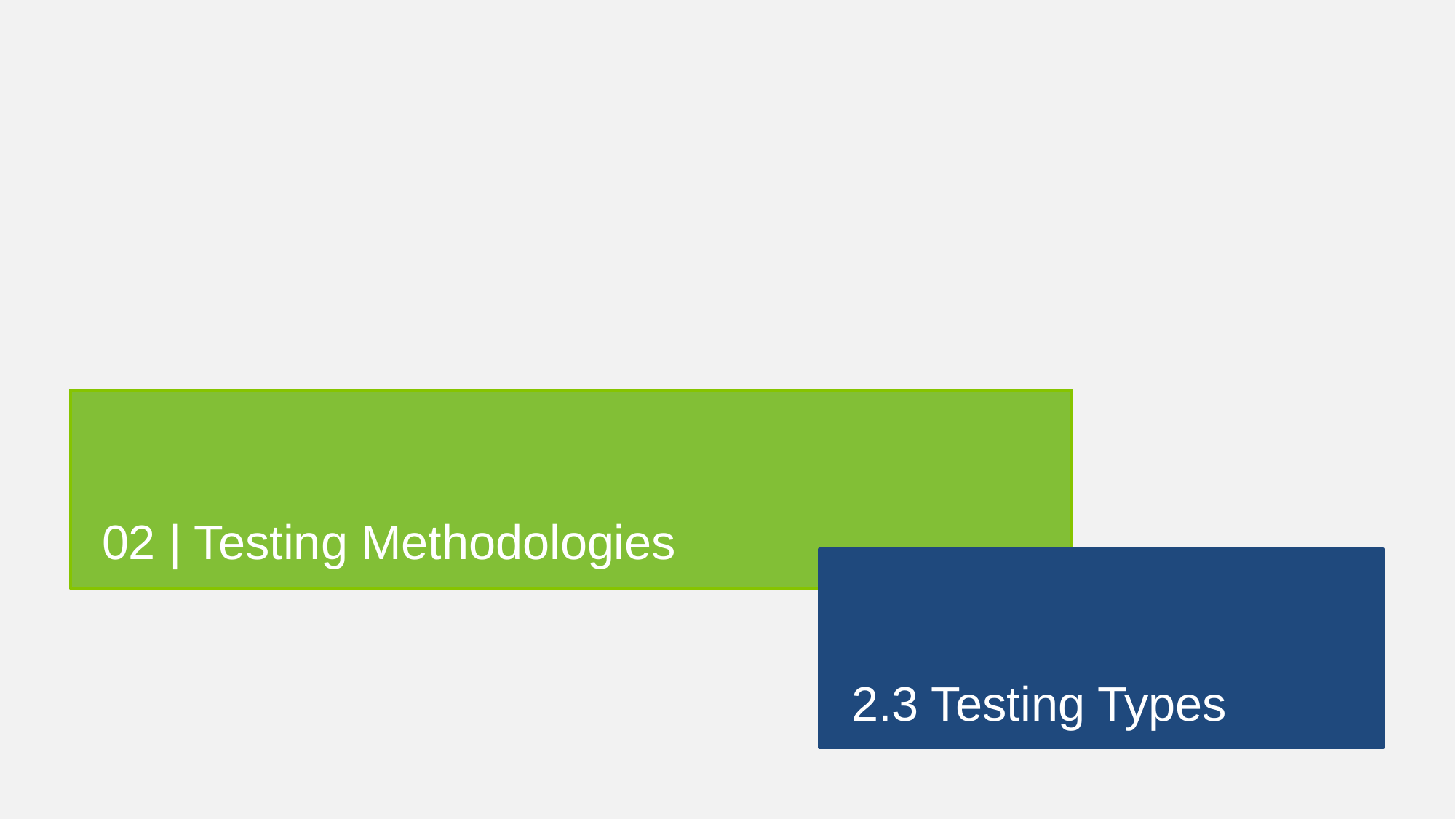

02 | Testing Methodologies

2.3 Testing Types